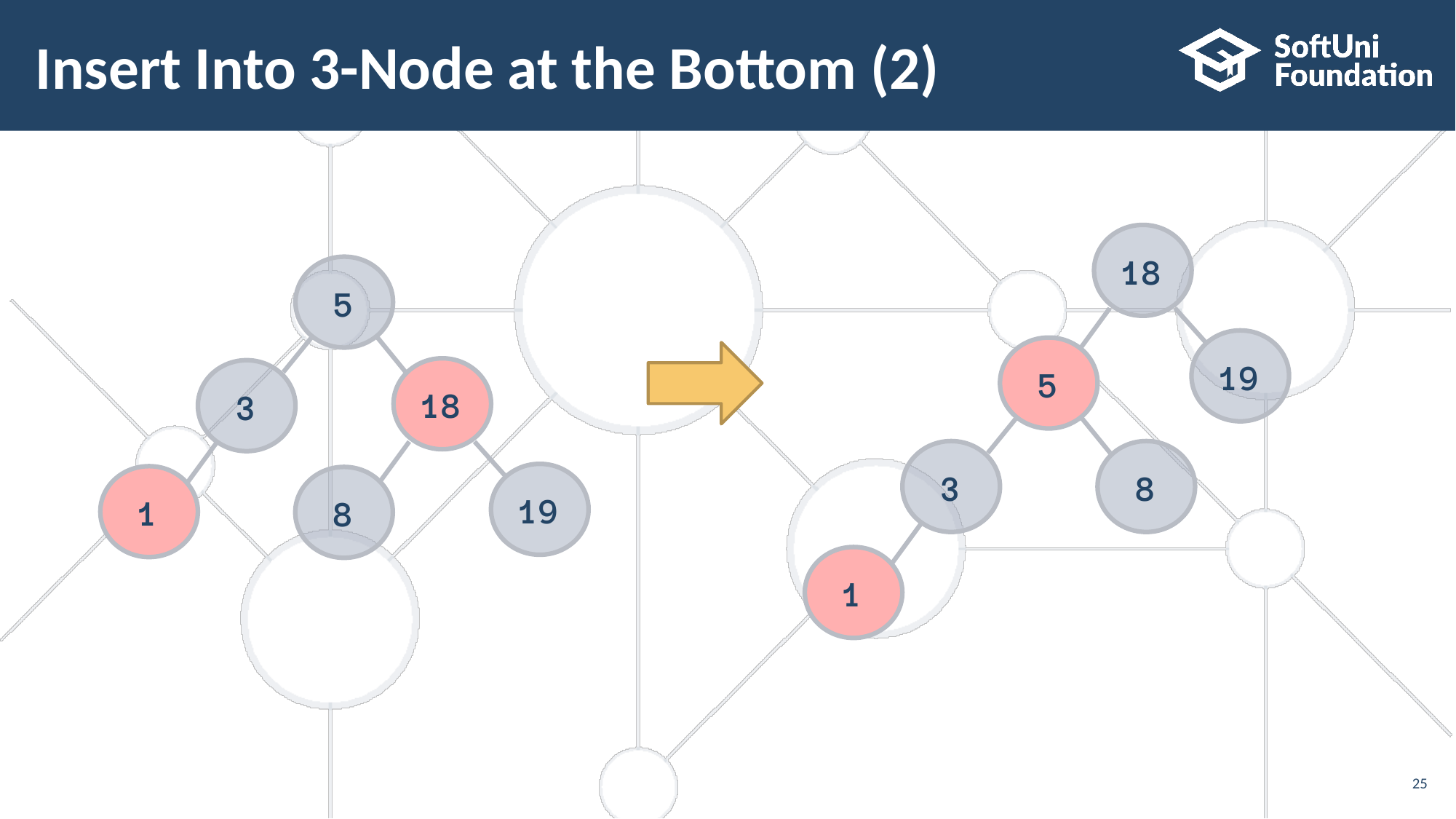

# Insert Into 3-Node at the Bottom (2)
18
19
5
8
3
1
5

18
3
19
1
8
25